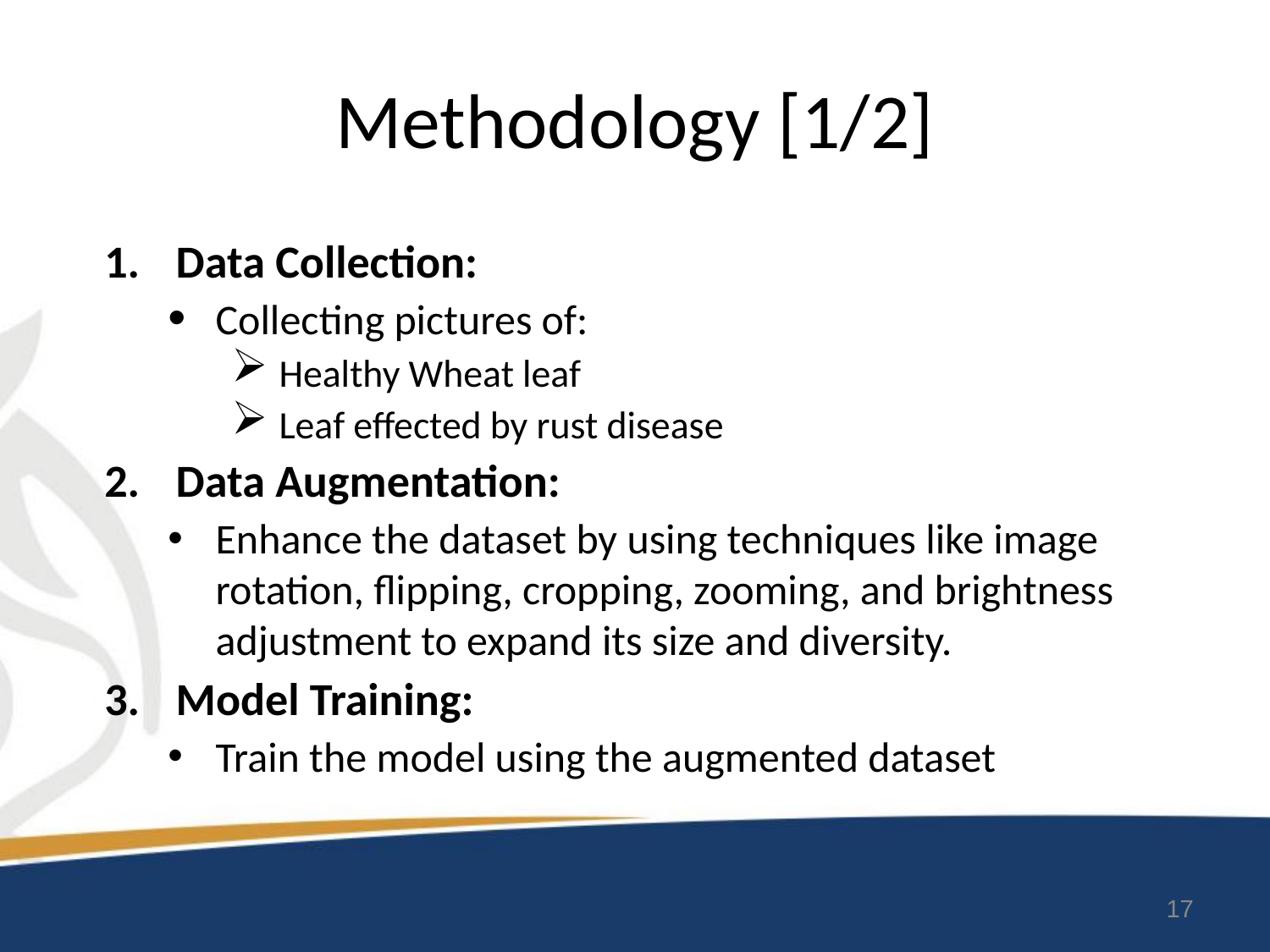

# Methodology [1/2]
Data Collection:
Collecting pictures of:
Healthy Wheat leaf
Leaf effected by rust disease
Data Augmentation:
Enhance the dataset by using techniques like image rotation, flipping, cropping, zooming, and brightness adjustment to expand its size and diversity.
Model Training:
Train the model using the augmented dataset
17